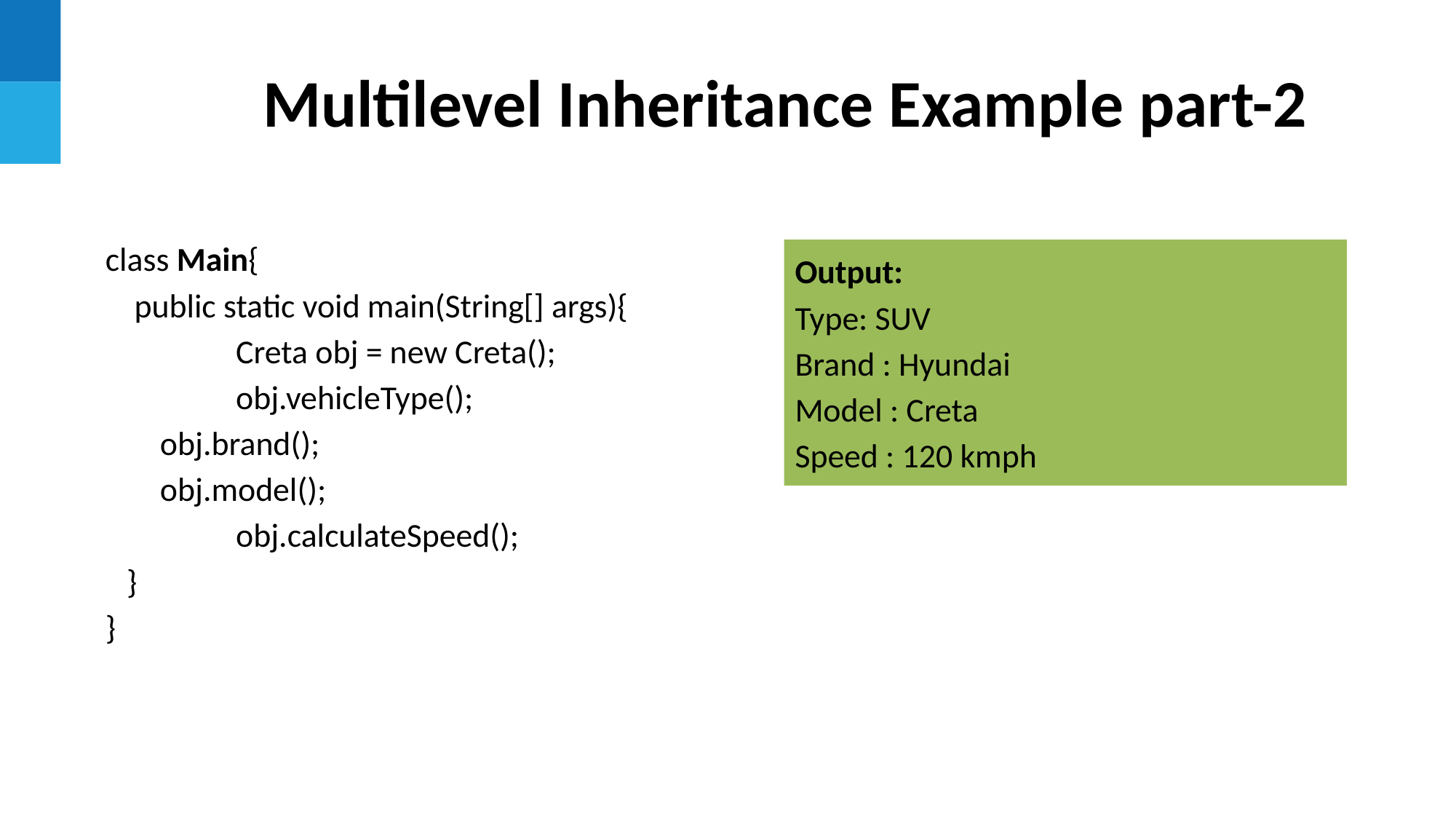

Multilevel Inheritance Example part-2
class Main{
 public static void main(String[] args){
 	Creta obj = new Creta();
	obj.vehicleType();
obj.brand();
obj.model();
 	obj.calculateSpeed();
}
}
Output:
Type: SUV
Brand : Hyundai
Model : Creta
Speed : 120 kmph